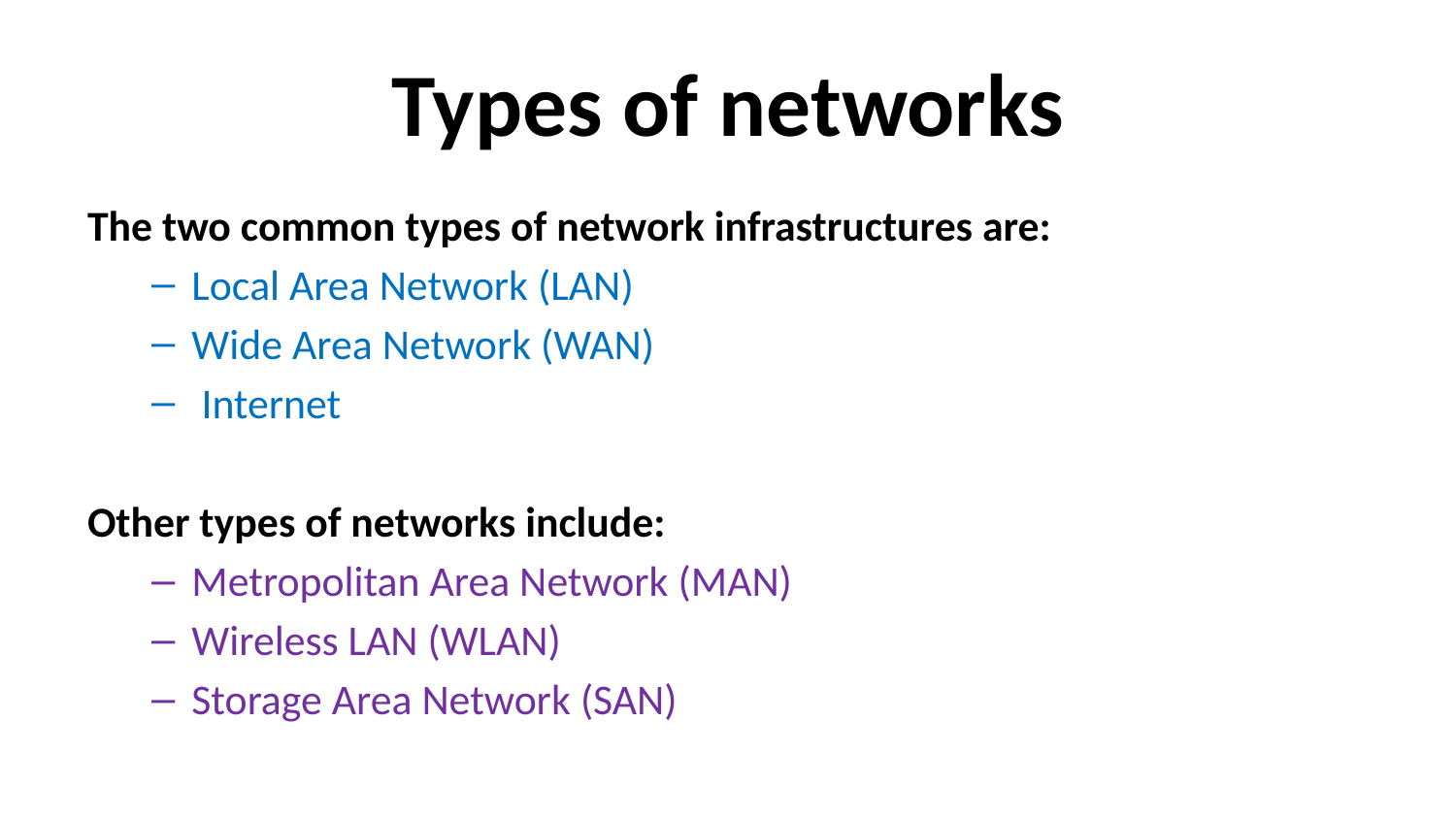

# Types of networks
The two common types of network infrastructures are:
Local Area Network (LAN)
Wide Area Network (WAN)
 Internet

Other types of networks include:
Metropolitan Area Network (MAN)
Wireless LAN (WLAN)
Storage Area Network (SAN)